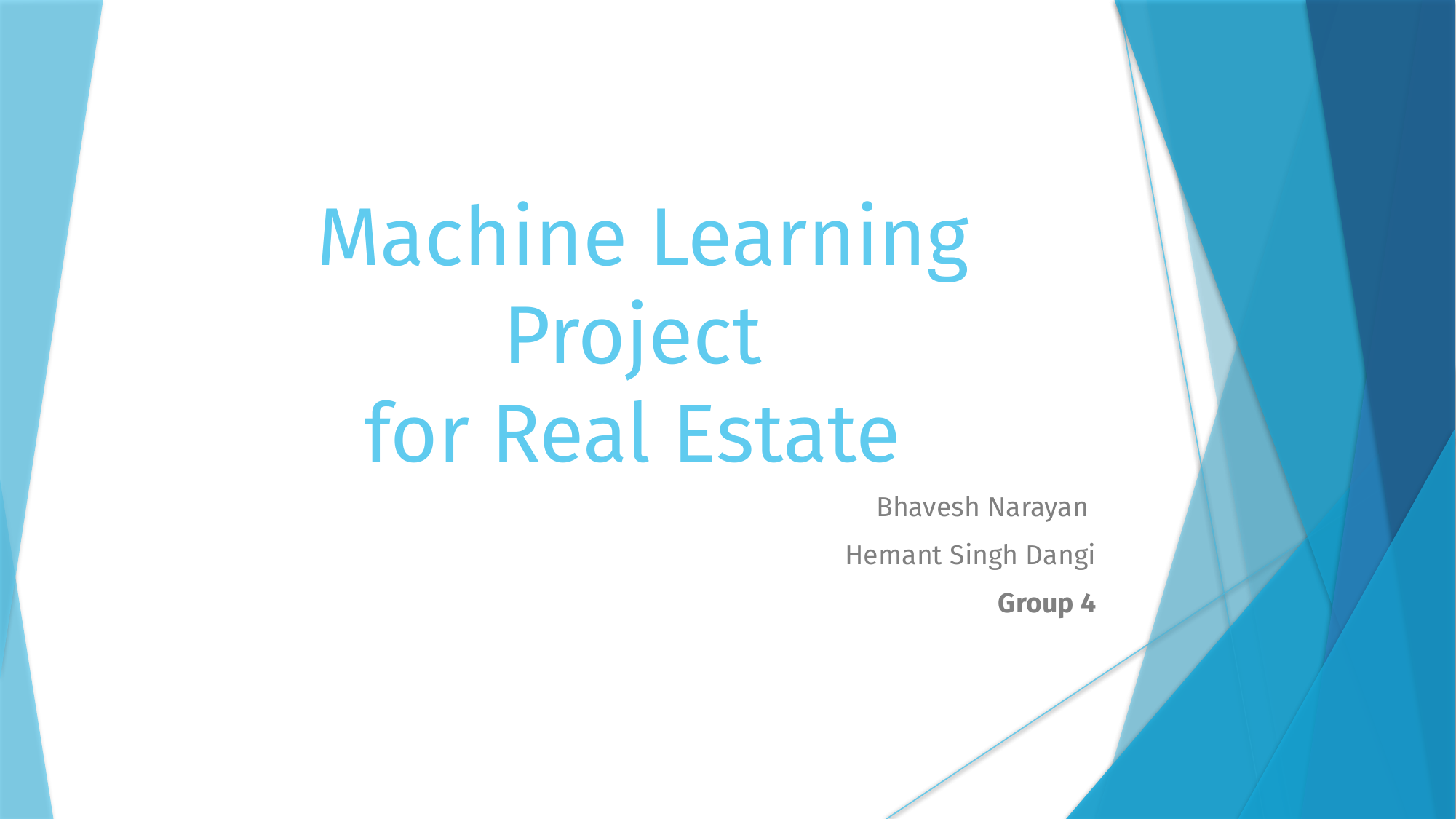

Machine Learning
Project
for Real Estate
Bhavesh Narayan
Hemant Singh Dangi
Group 4